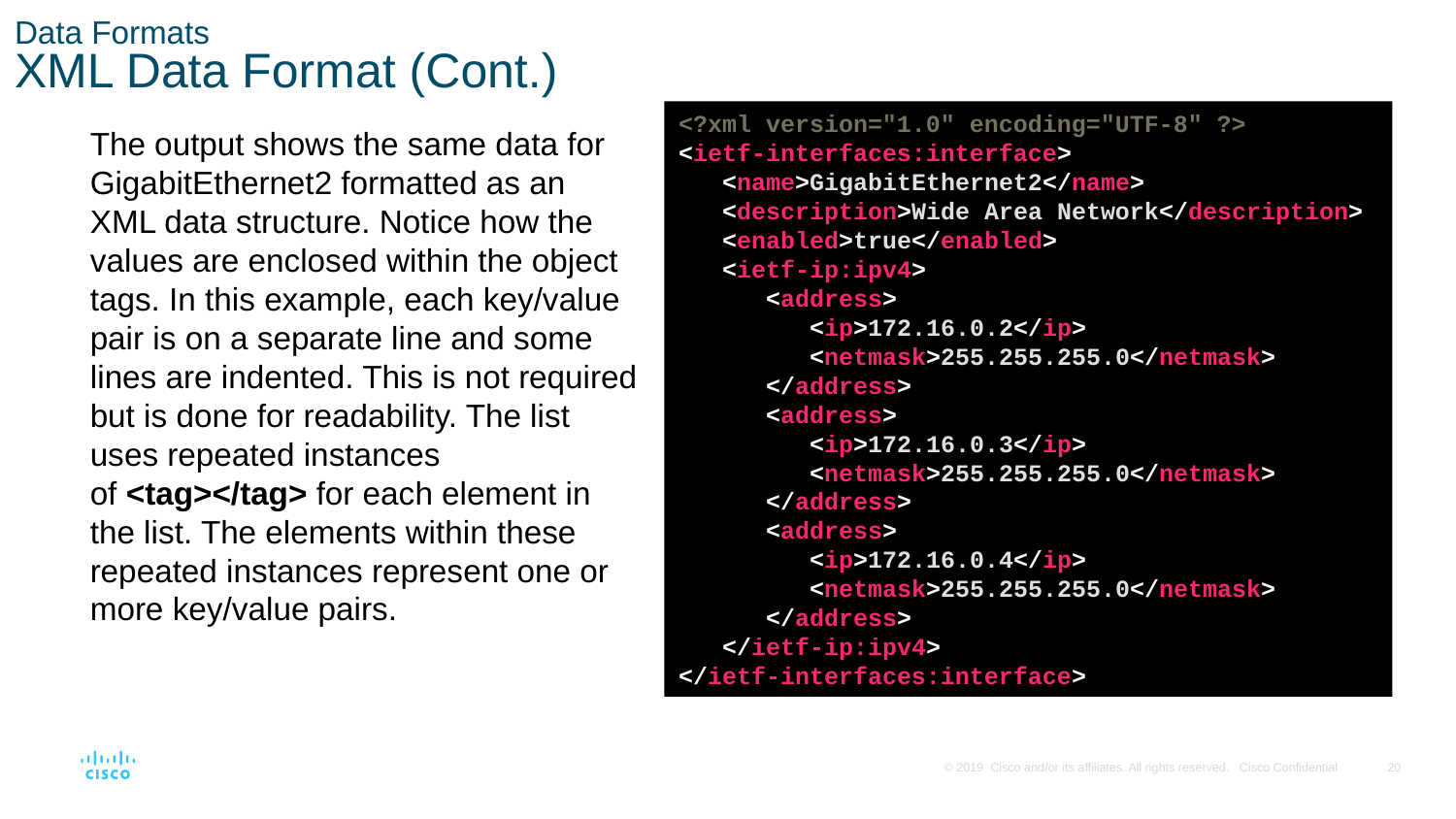

# Data Formats XML Data Format (Cont.)
<?xml version="1.0" encoding="UTF-8" ?>
<ietf-interfaces:interface>
   <name>GigabitEthernet2</name>
   <description>Wide Area Network</description>
   <enabled>true</enabled>
   <ietf-ip:ipv4>
      <address>
         <ip>172.16.0.2</ip>
         <netmask>255.255.255.0</netmask>
      </address>
      <address>
         <ip>172.16.0.3</ip>
         <netmask>255.255.255.0</netmask>
      </address>
      <address>
         <ip>172.16.0.4</ip>
         <netmask>255.255.255.0</netmask>
      </address>
   </ietf-ip:ipv4>
</ietf-interfaces:interface>
The output shows the same data for GigabitEthernet2 formatted as an XML data structure. Notice how the values are enclosed within the object tags. In this example, each key/value pair is on a separate line and some lines are indented. This is not required but is done for readability. The list uses repeated instances of <tag></tag> for each element in the list. The elements within these repeated instances represent one or more key/value pairs.